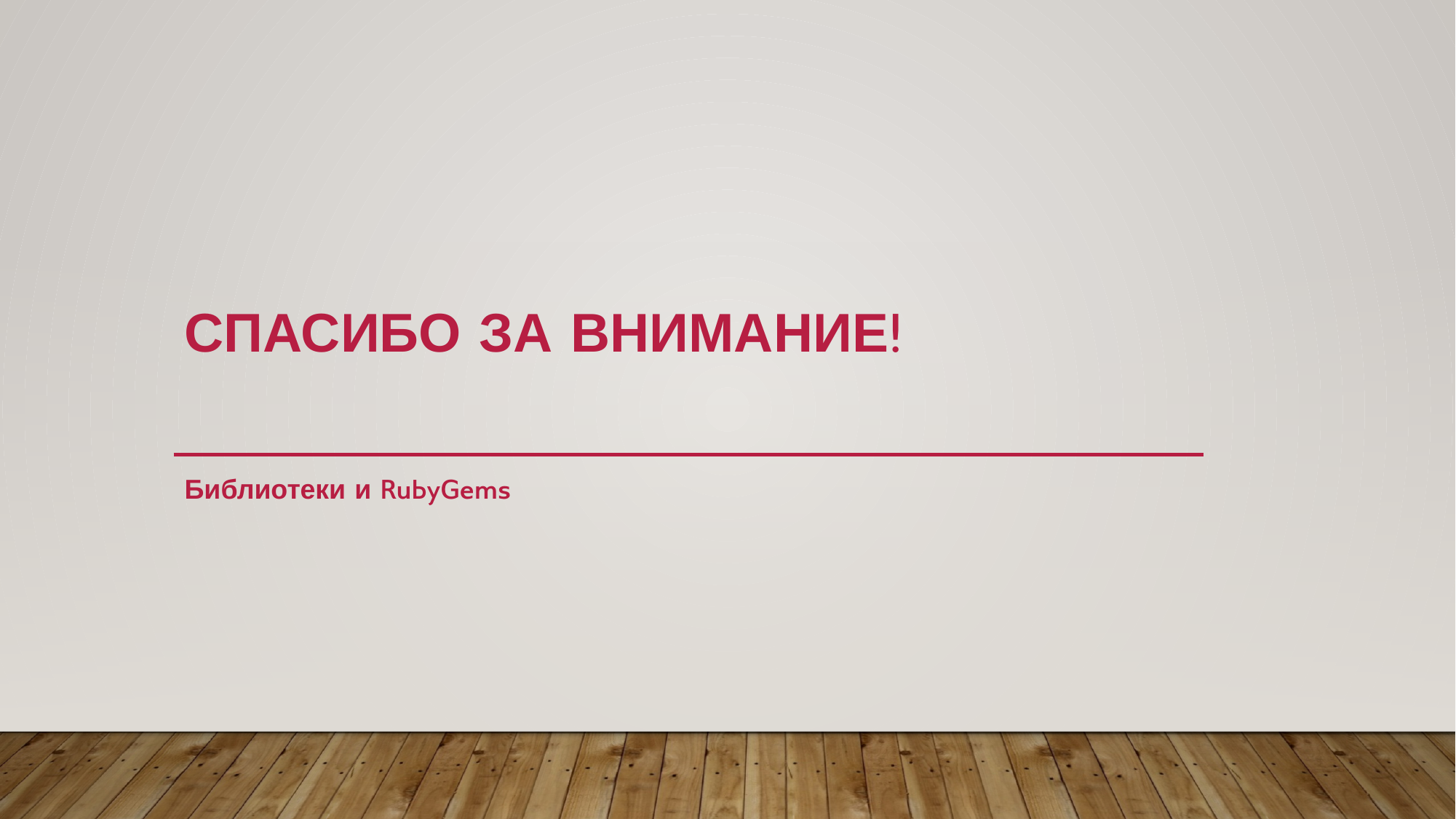

# Спасибо за внимание!
Библиотеки и RubyGems